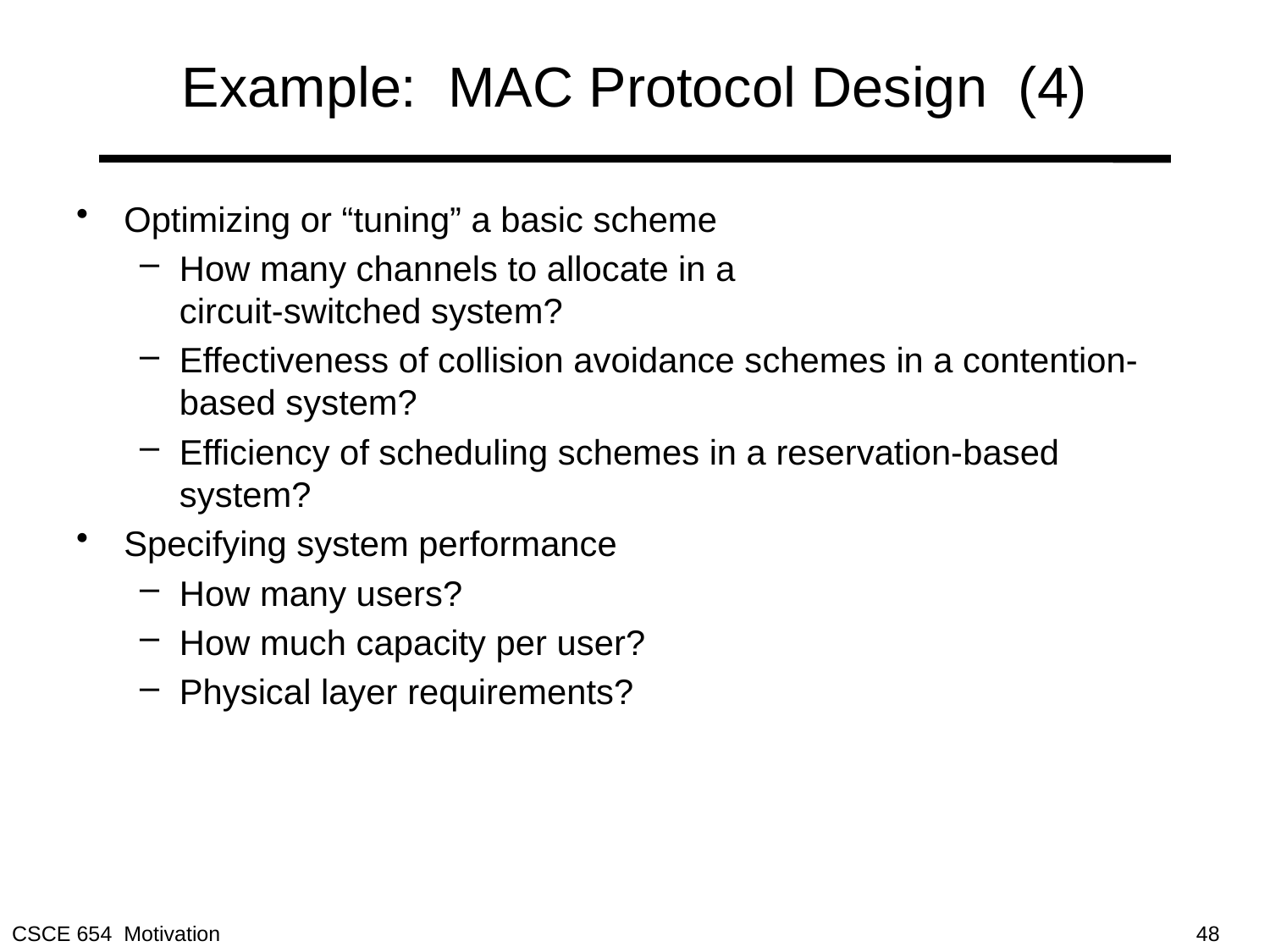

# Example:  MAC Protocol Design  (4)
Optimizing or “tuning” a basic scheme
How many channels to allocate in a
circuit-switched system?
Effectiveness of collision avoidance schemes in a contention-based system?
Efficiency of scheduling schemes in a reservation-based system?
Specifying system performance
How many users?
How much capacity per user?
Physical layer requirements?